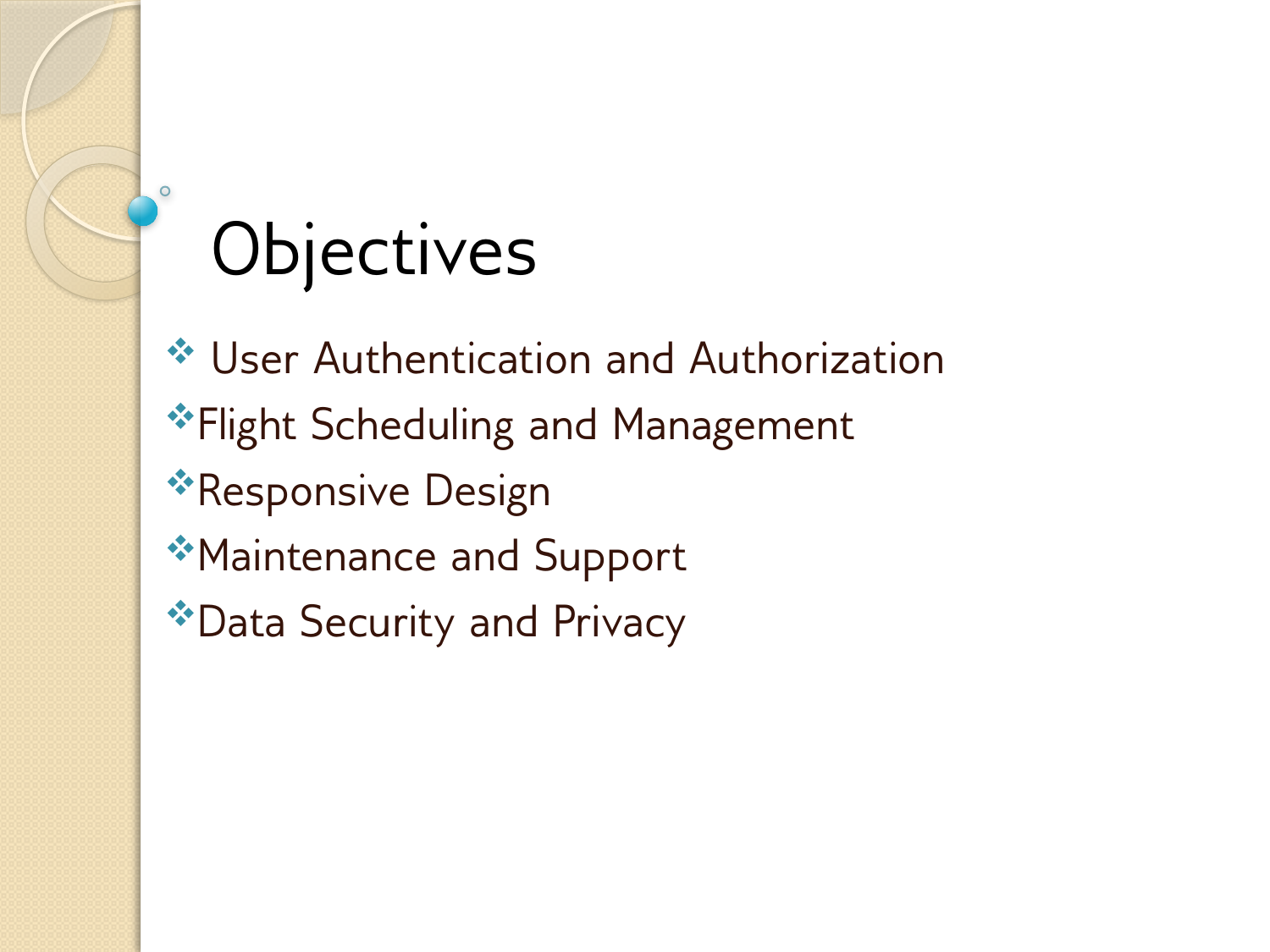

# Objectives
 User Authentication and Authorization
Flight Scheduling and Management
Responsive Design
Maintenance and Support
Data Security and Privacy